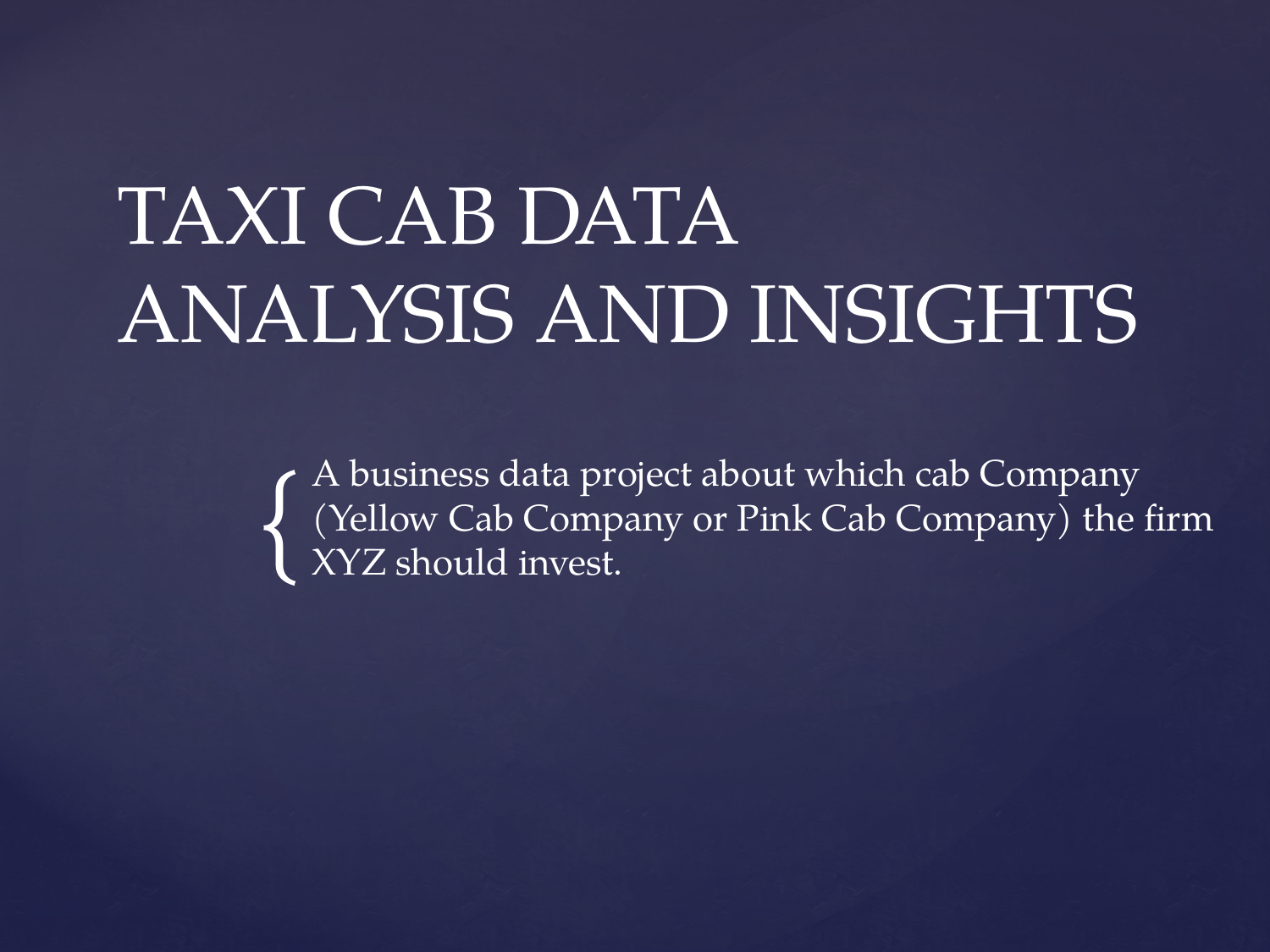

# TAXI CAB DATA ANALYSIS AND INSIGHTS
A business data project about which cab Company (Yellow Cab Company or Pink Cab Company) the firm XYZ should invest.